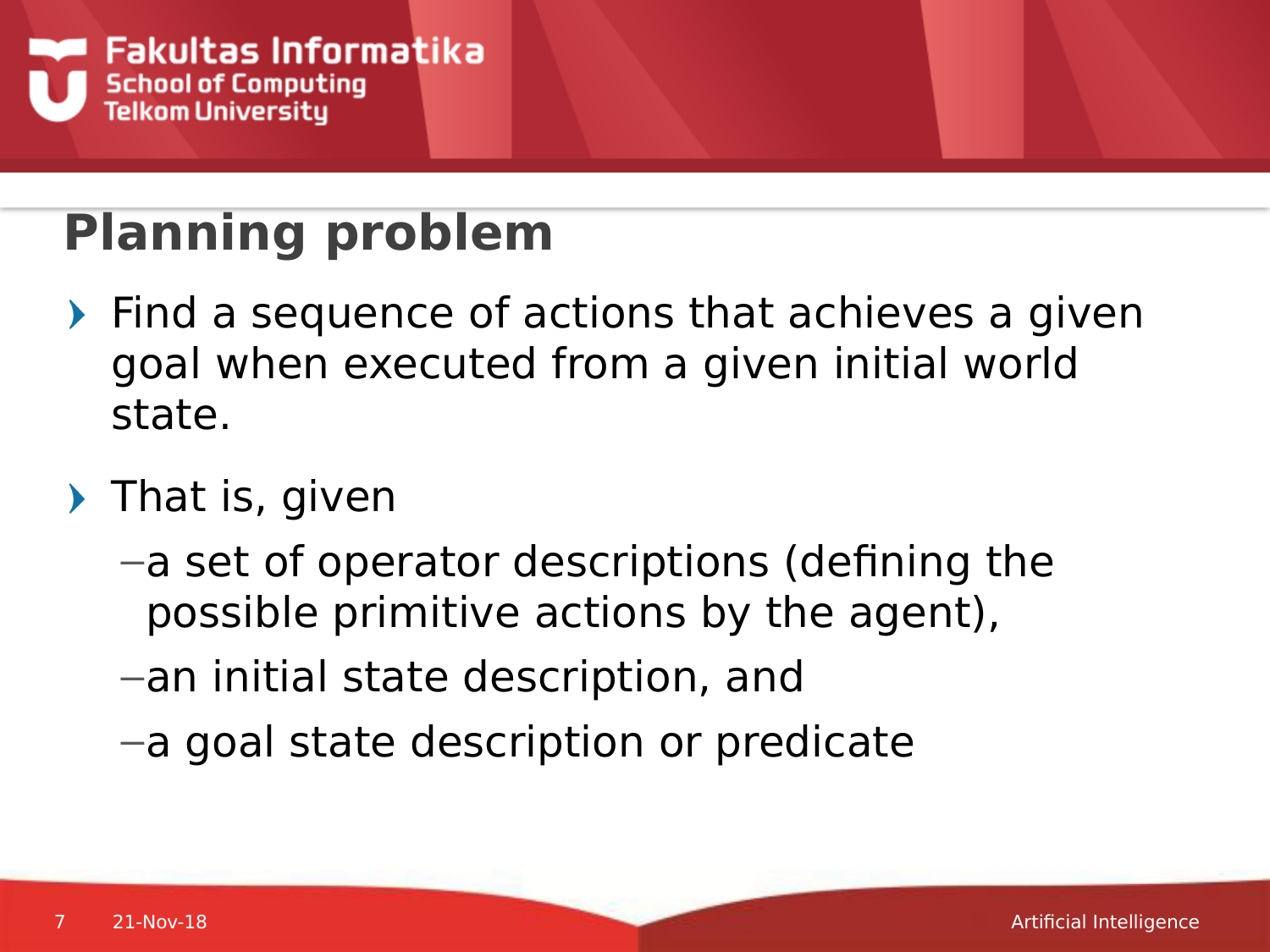

# Planning problem
Find a sequence of actions that achieves a given goal when executed from a given initial world state.
That is, given
a set of operator descriptions (defining the possible primitive actions by the agent),
an initial state description, and
a goal state description or predicate
Artificial Intelligence
7
21-Nov-18